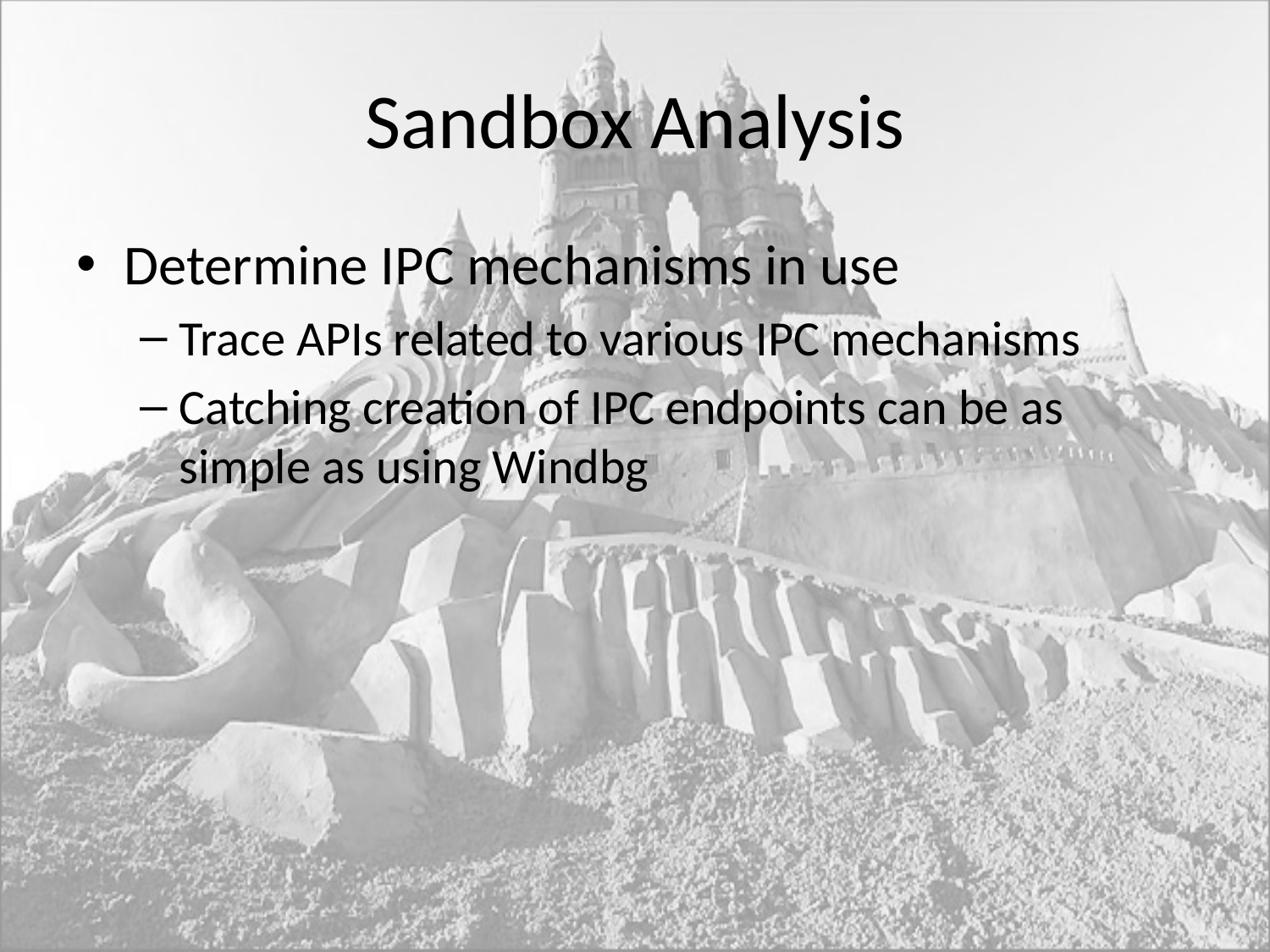

# Sandbox Analysis
Determine IPC mechanisms in use
Trace APIs related to various IPC mechanisms
Catching creation of IPC endpoints can be as simple as using Windbg